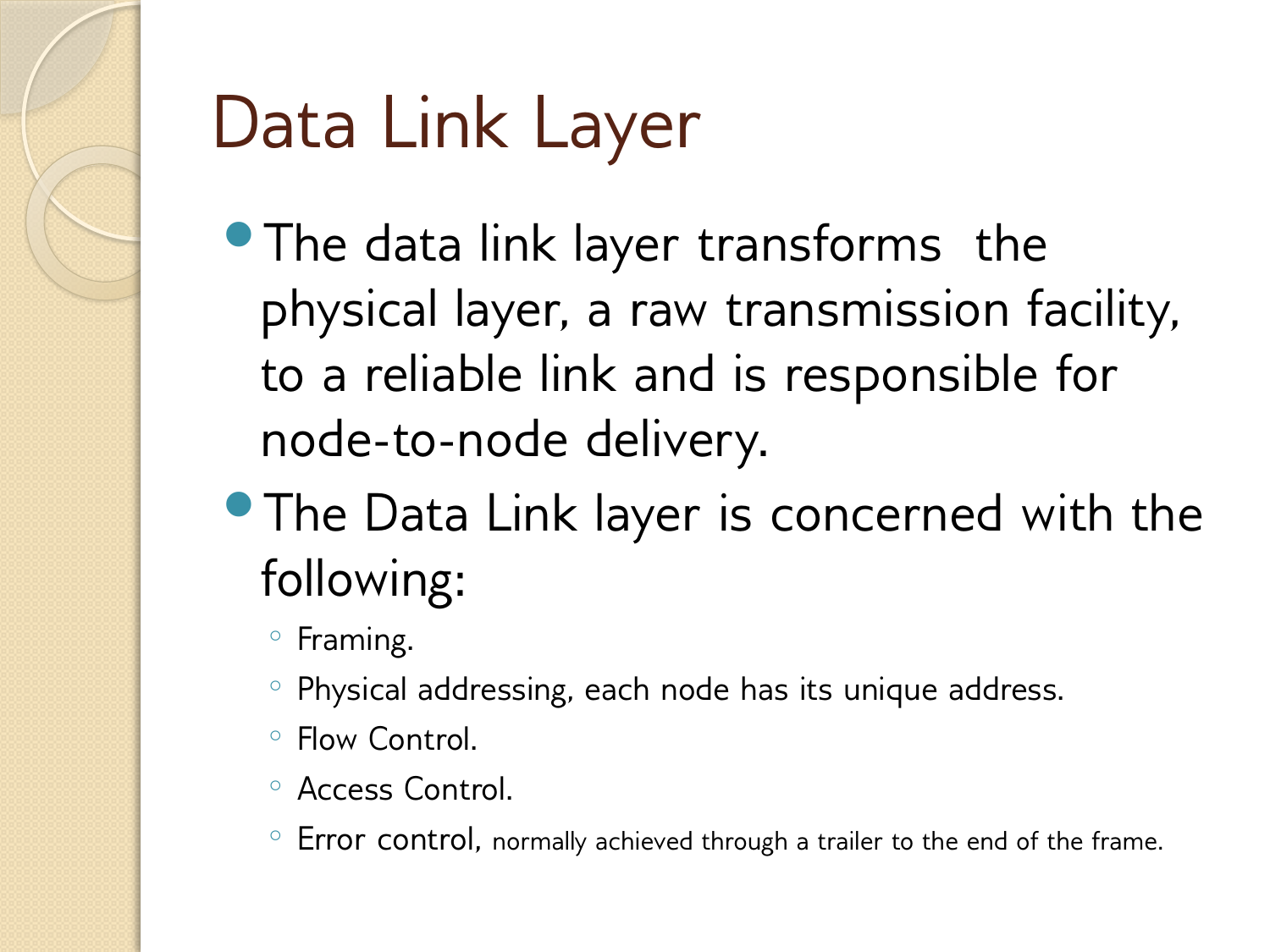

# Data Link Layer
The data link layer transforms  the physical layer, a raw transmission facility, to a reliable link and is responsible for node-to-node delivery.
The Data Link layer is concerned with the following:
Framing.
Physical addressing, each node has its unique address.
Flow Control.
Access Control.
Error control, normally achieved through a trailer to the end of the frame.